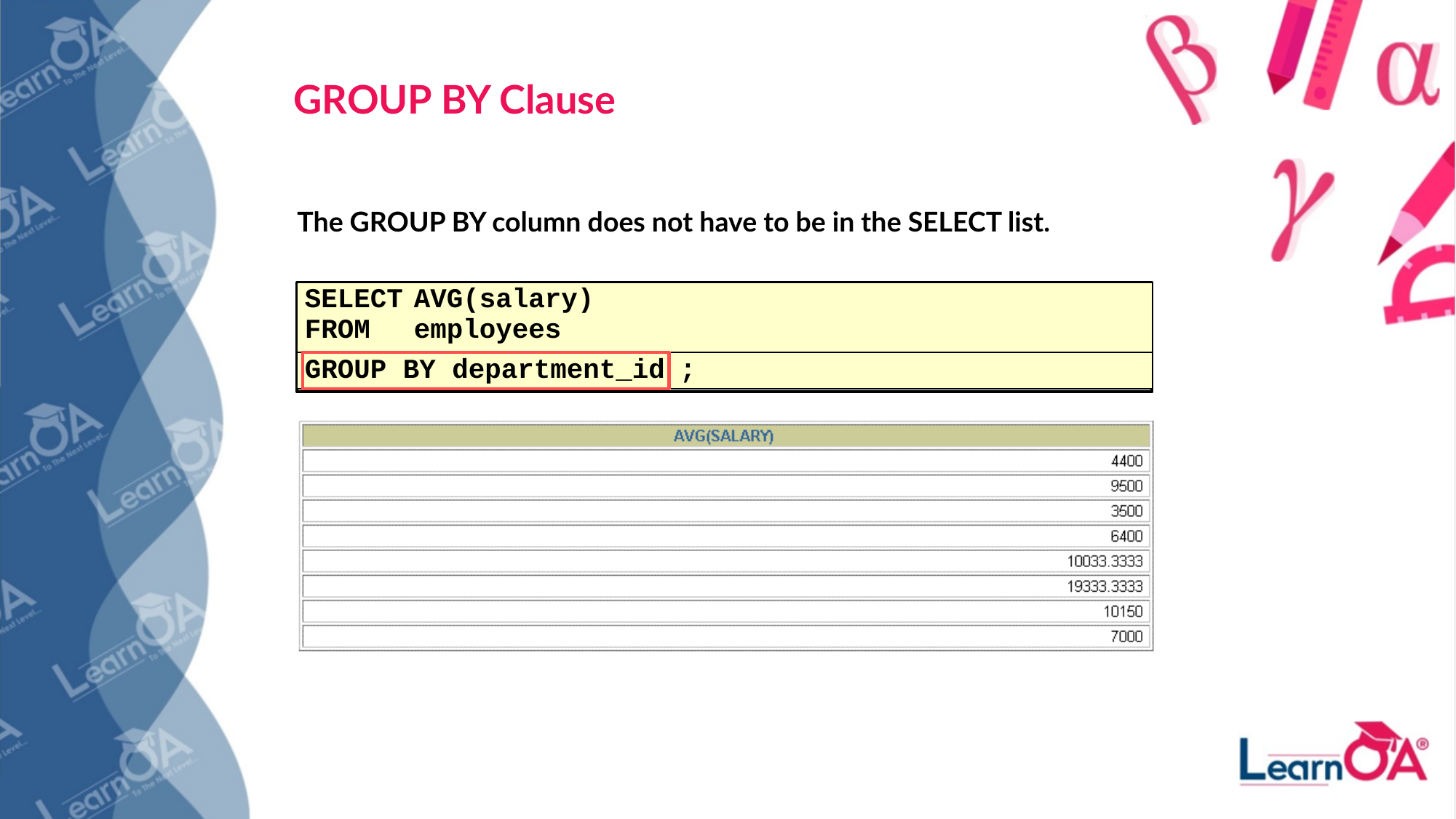

# GROUP BY Clause
The GROUP BY column does not have to be in the SELECT list.
| SELECT AVG(salary) FROM employees |  |  |
| --- | --- | --- |
|  | GROUP BY department\_id | ; |